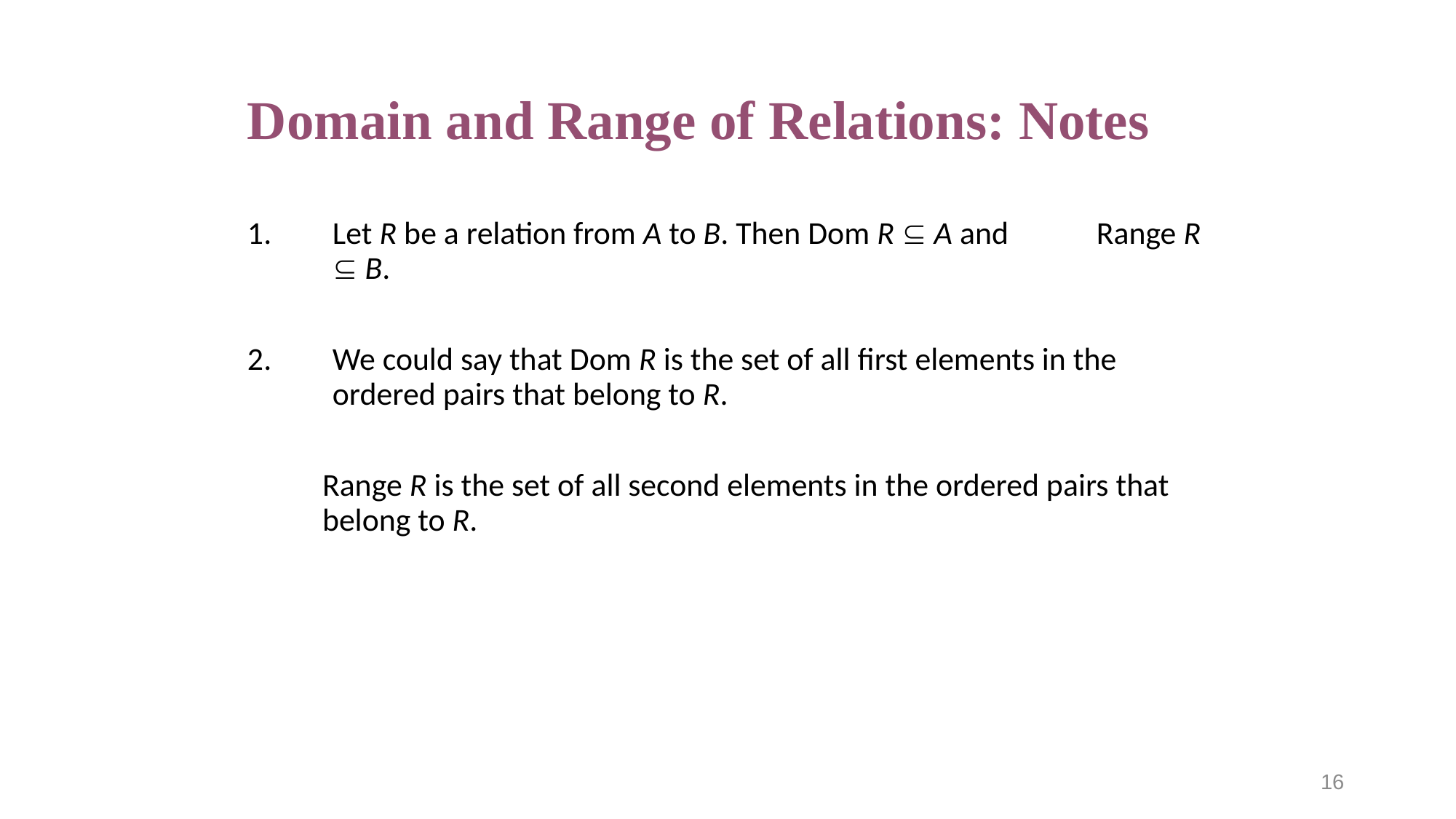

# Domain and Range of Relations: Notes
1.	Let R be a relation from A to B. Then Dom R ⊆ A and 	Range R ⊆ B.

2.	We could say that Dom R is the set of all first elements in the ordered pairs that belong to R.

	Range R is the set of all second elements in the ordered pairs that belong to R.
16